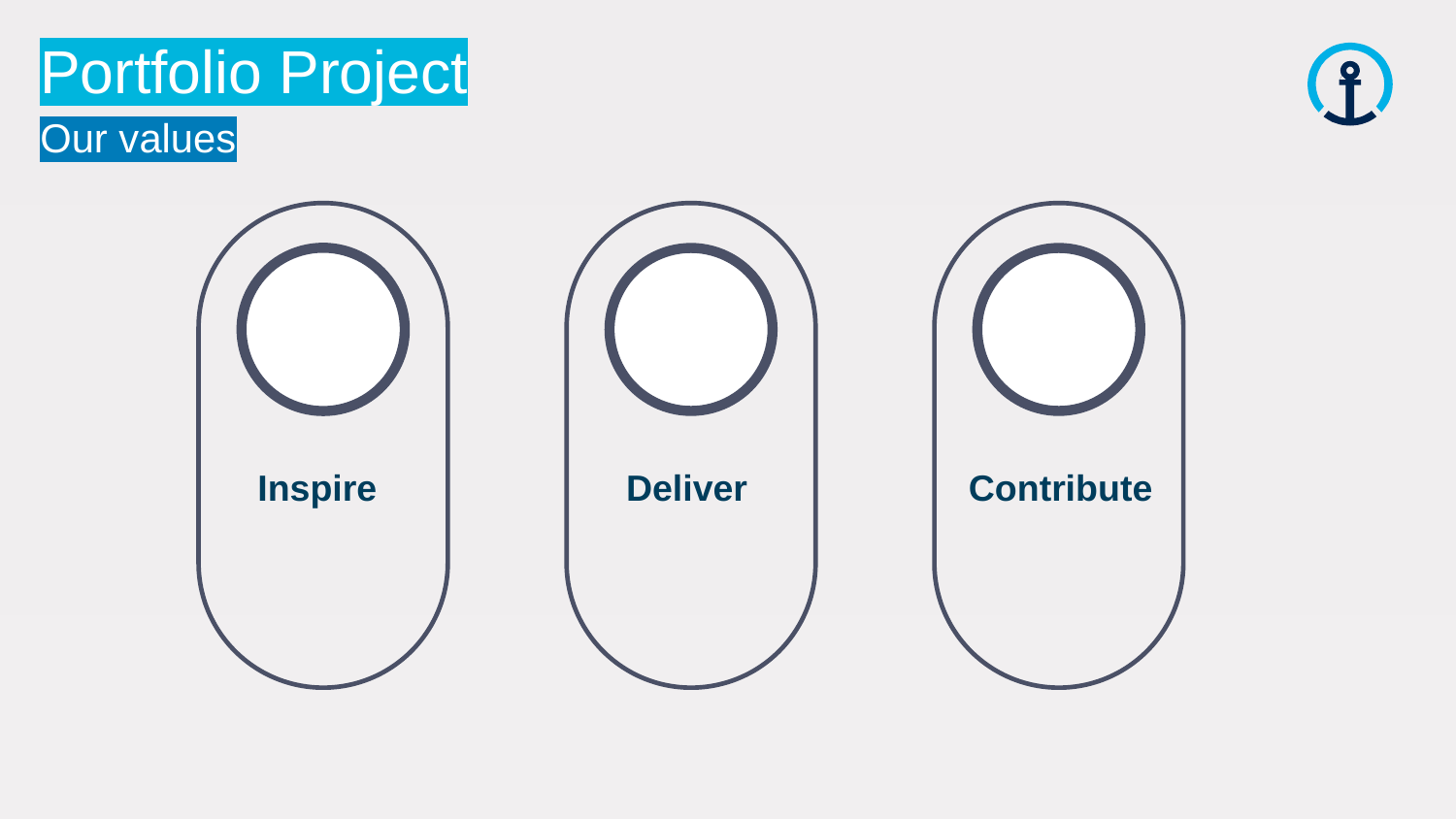

Portfolio Project
Our values

Inspire
Deliver
Contribute